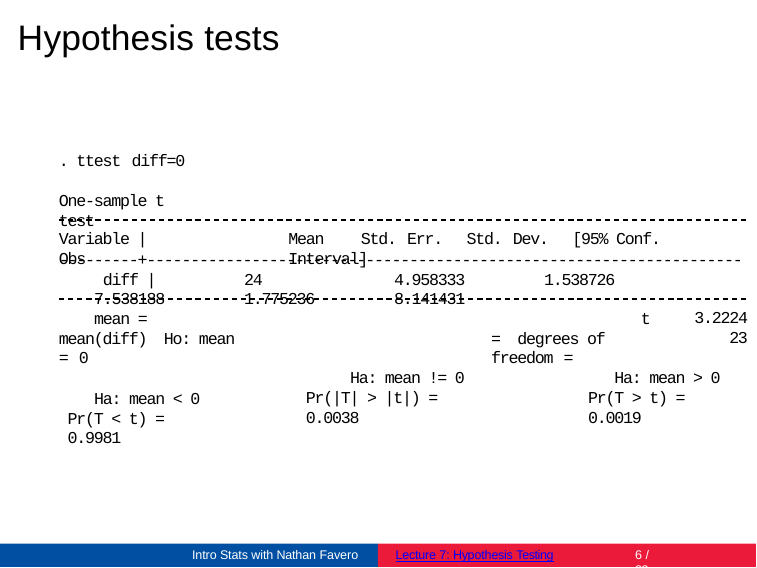

# Hypothesis tests
. ttest diff=0

One-sample t test

Variable |	Obs
Mean	Std. Err.	Std. Dev.	[95% Conf. Interval]
---------+--------------------------------------------------------------------  diff |	24	4.958333	1.538726	7.538188	1.775236	8.141431

mean = mean(diff)  Ho: mean = 0

Ha: mean < 0  Pr(T < t) = 0.9981
t =  degrees of freedom =
3.2224
23
Ha: mean != 0  Pr(|T| > |t|) = 0.0038
Ha: mean > 0  Pr(T > t) = 0.0019

Intro Stats with Nathan Favero
Lecture 7: Hypothesis Testing
6 / 23